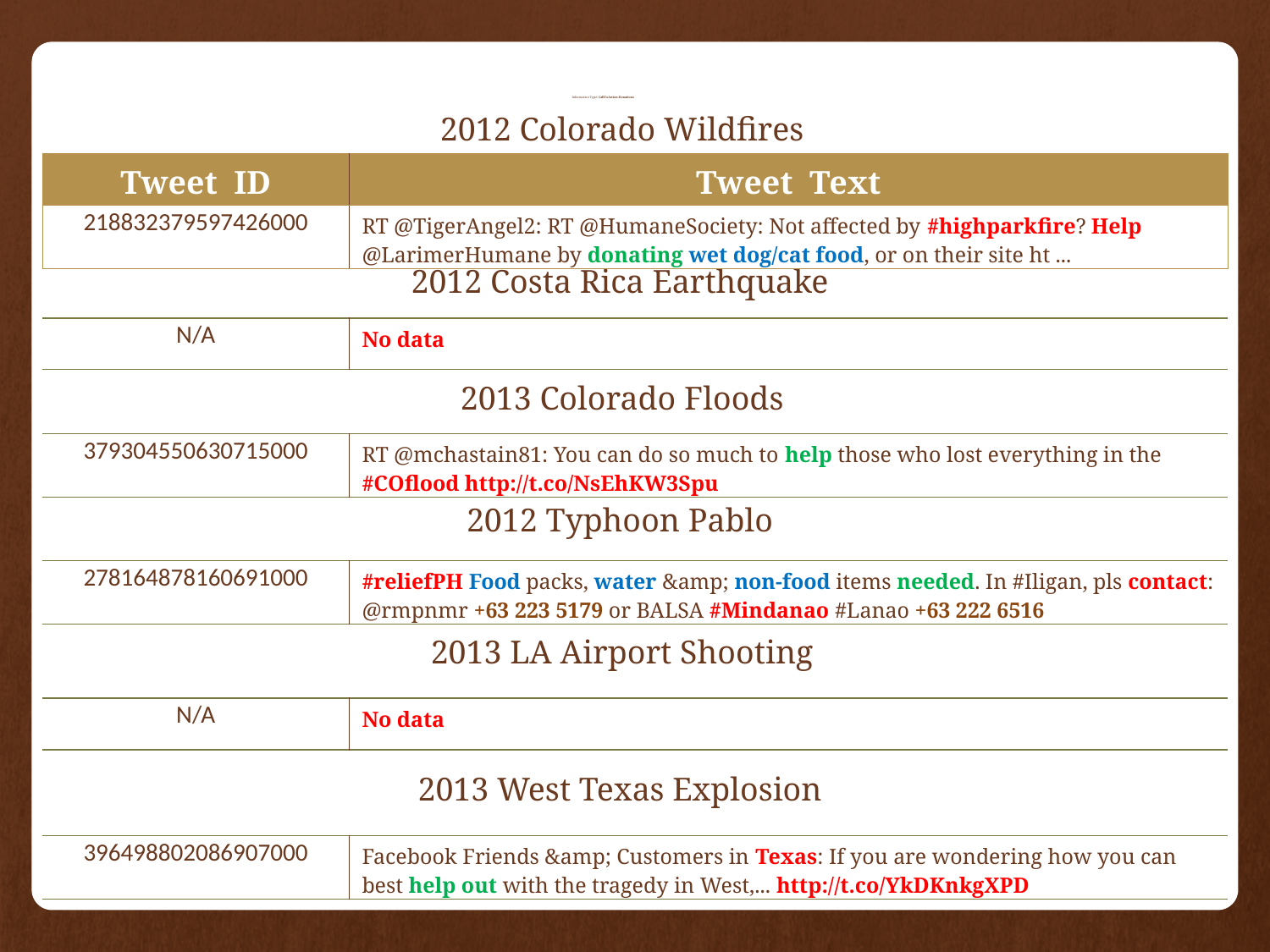

# Information Type: CallToAction-Donations
2012 Colorado Wildfires
| Tweet ID | Tweet Text |
| --- | --- |
| 218832379597426000 | RT @TigerAngel2: RT @HumaneSociety: Not affected by #highparkfire? Help @LarimerHumane by donating wet dog/cat food, or on their site ht ... |
2012 Costa Rica Earthquake
| N/A | No data |
| --- | --- |
2013 Colorado Floods
| 379304550630715000 | RT @mchastain81: You can do so much to help those who lost everything in the #COflood http://t.co/NsEhKW3Spu |
| --- | --- |
2012 Typhoon Pablo
| 278164878160691000 | #reliefPH Food packs, water &amp; non-food items needed. In #Iligan, pls contact: @rmpnmr +63 223 5179 or BALSA #Mindanao #Lanao +63 222 6516 |
| --- | --- |
2013 LA Airport Shooting
| N/A | No data |
| --- | --- |
2013 West Texas Explosion
| 396498802086907000 | Facebook Friends &amp; Customers in Texas: If you are wondering how you can best help out with the tragedy in West,... http://t.co/YkDKnkgXPD |
| --- | --- |